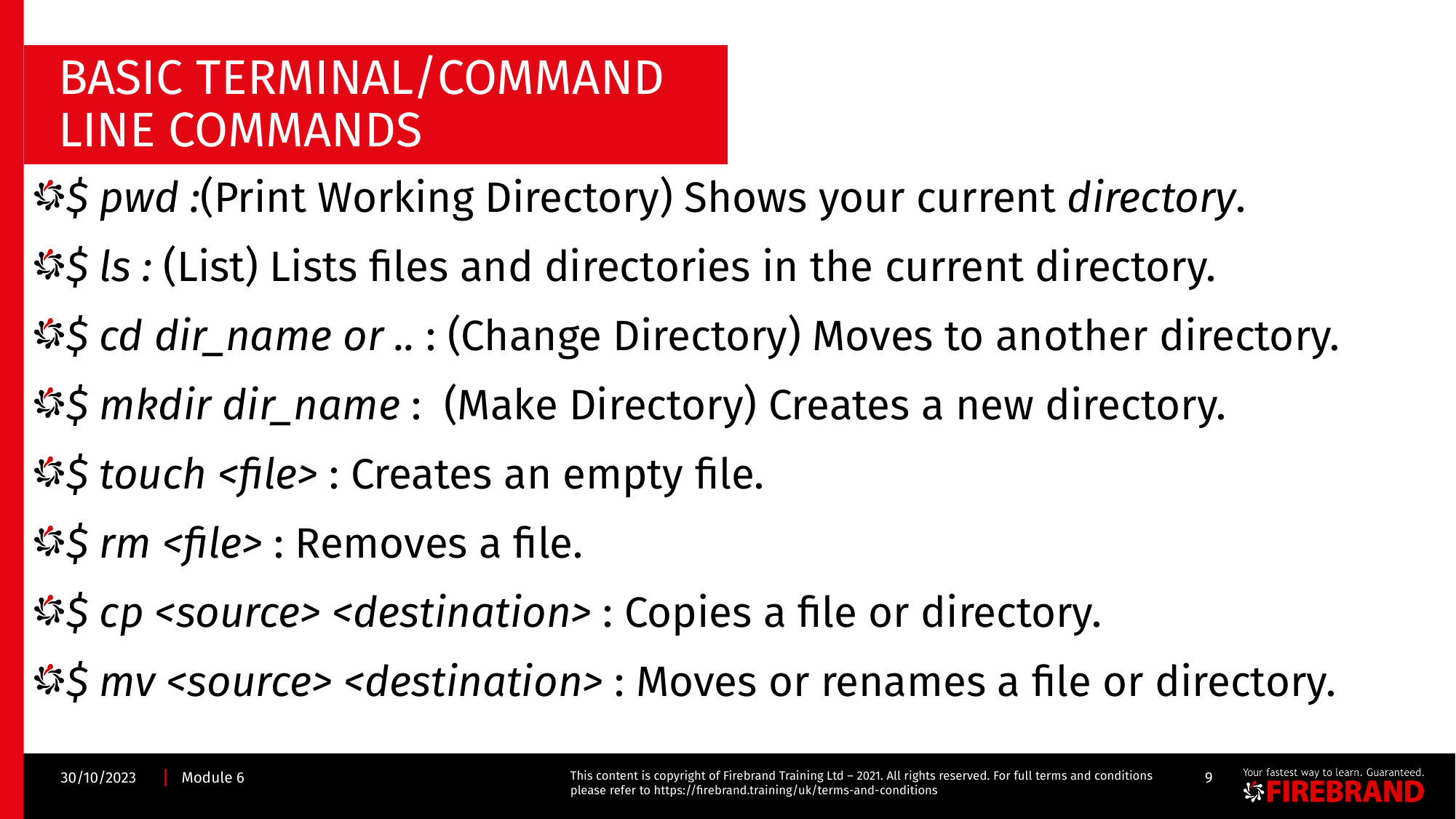

# Basic Terminal/Command Line Commands
$ pwd :(Print Working Directory) Shows your current directory.
$ ls : (List) Lists files and directories in the current directory.
$ cd dir_name or .. : (Change Directory) Moves to another directory.
$ mkdir dir_name :  (Make Directory) Creates a new directory.
$ touch <file> : Creates an empty file.
$ rm <file> : Removes a file.
$ cp <source> <destination> : Copies a file or directory.
$ mv <source> <destination> : Moves or renames a file or directory.
30/10/2023
Module 6
9